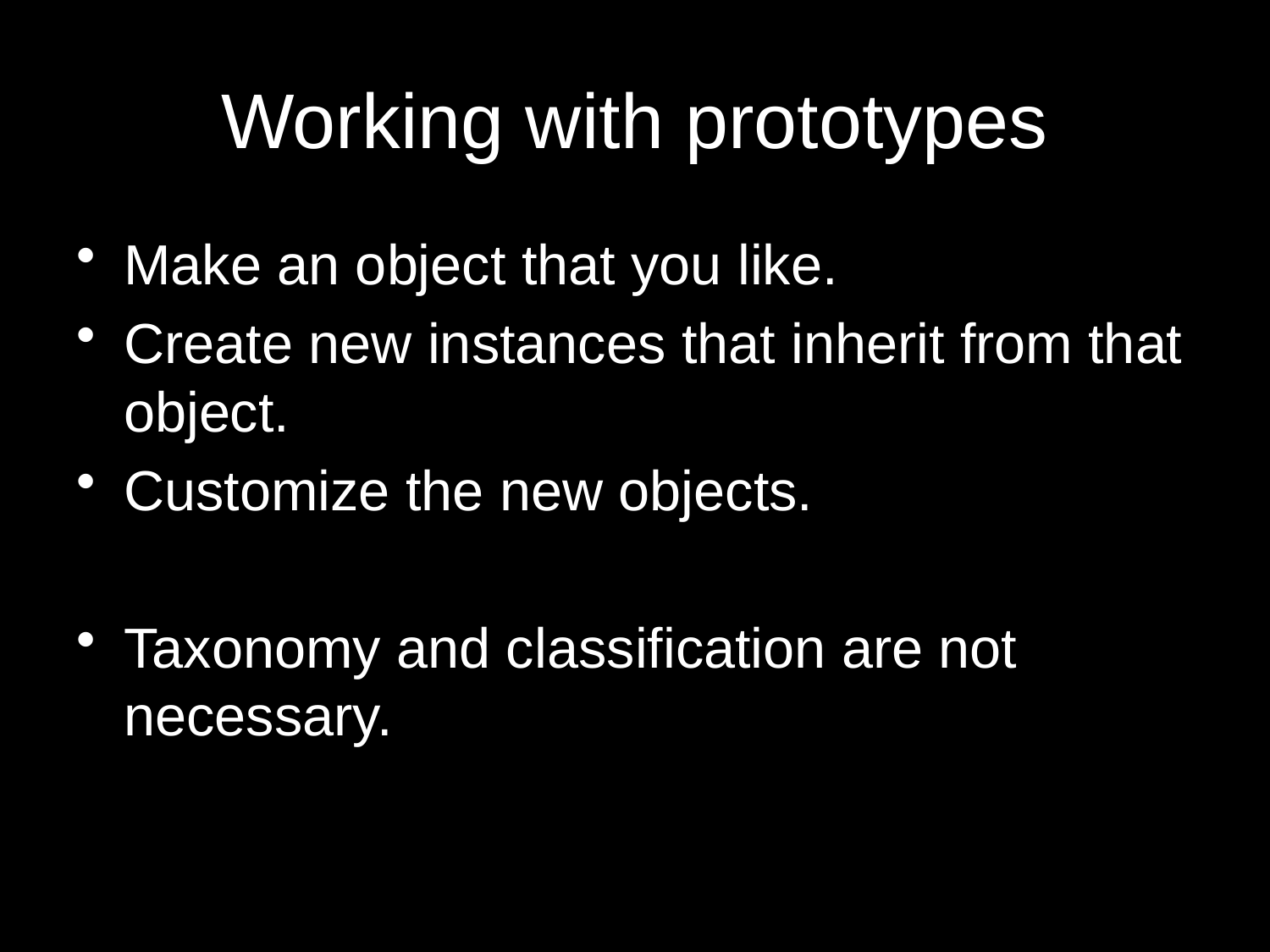

# Working with prototypes
Make an object that you like.
Create new instances that inherit from that object.
Customize the new objects.

Taxonomy and classification are not necessary.